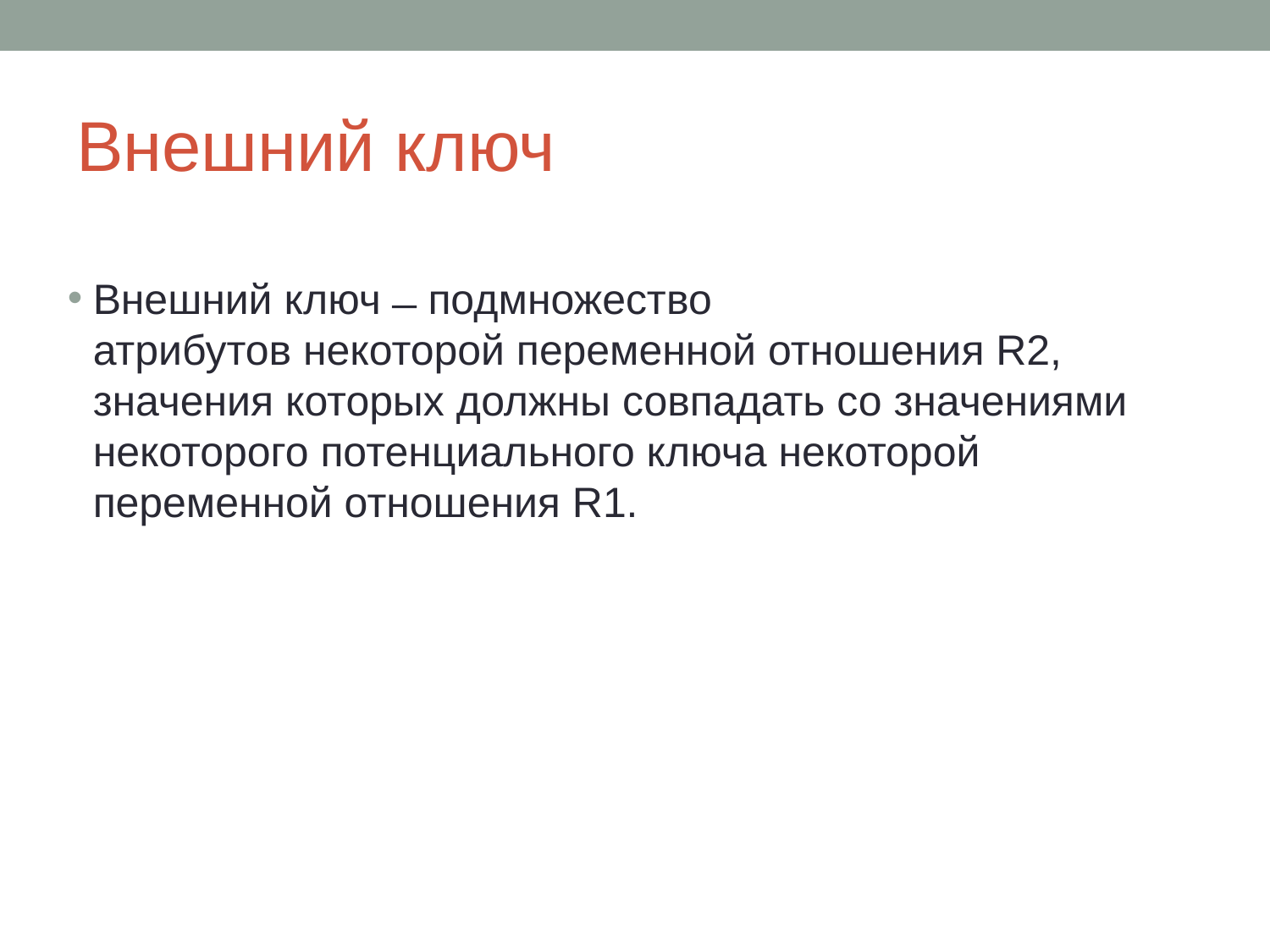

# Внешний ключ

Внешний ключ  ̶̶  подмножество атрибутов некоторой переменной отношения R2, значения которых должны совпадать со значениями некоторого потенциального ключа некоторой переменной отношения R1.